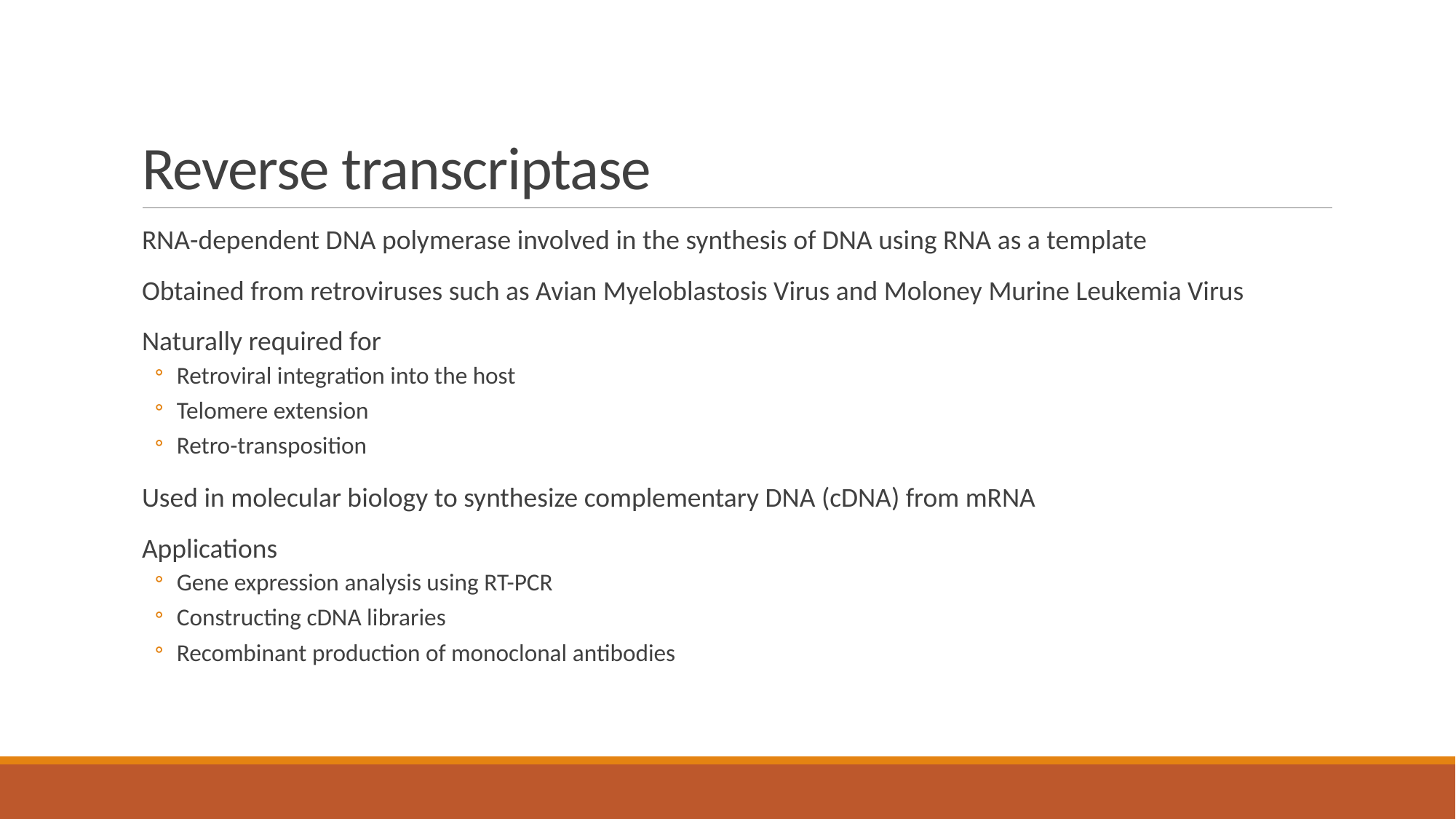

# Reverse transcriptase
RNA-dependent DNA polymerase involved in the synthesis of DNA using RNA as a template
Obtained from retroviruses such as Avian Myeloblastosis Virus and Moloney Murine Leukemia Virus
Naturally required for
Retroviral integration into the host
Telomere extension
Retro-transposition
Used in molecular biology to synthesize complementary DNA (cDNA) from mRNA
Applications
Gene expression analysis using RT-PCR
Constructing cDNA libraries
Recombinant production of monoclonal antibodies